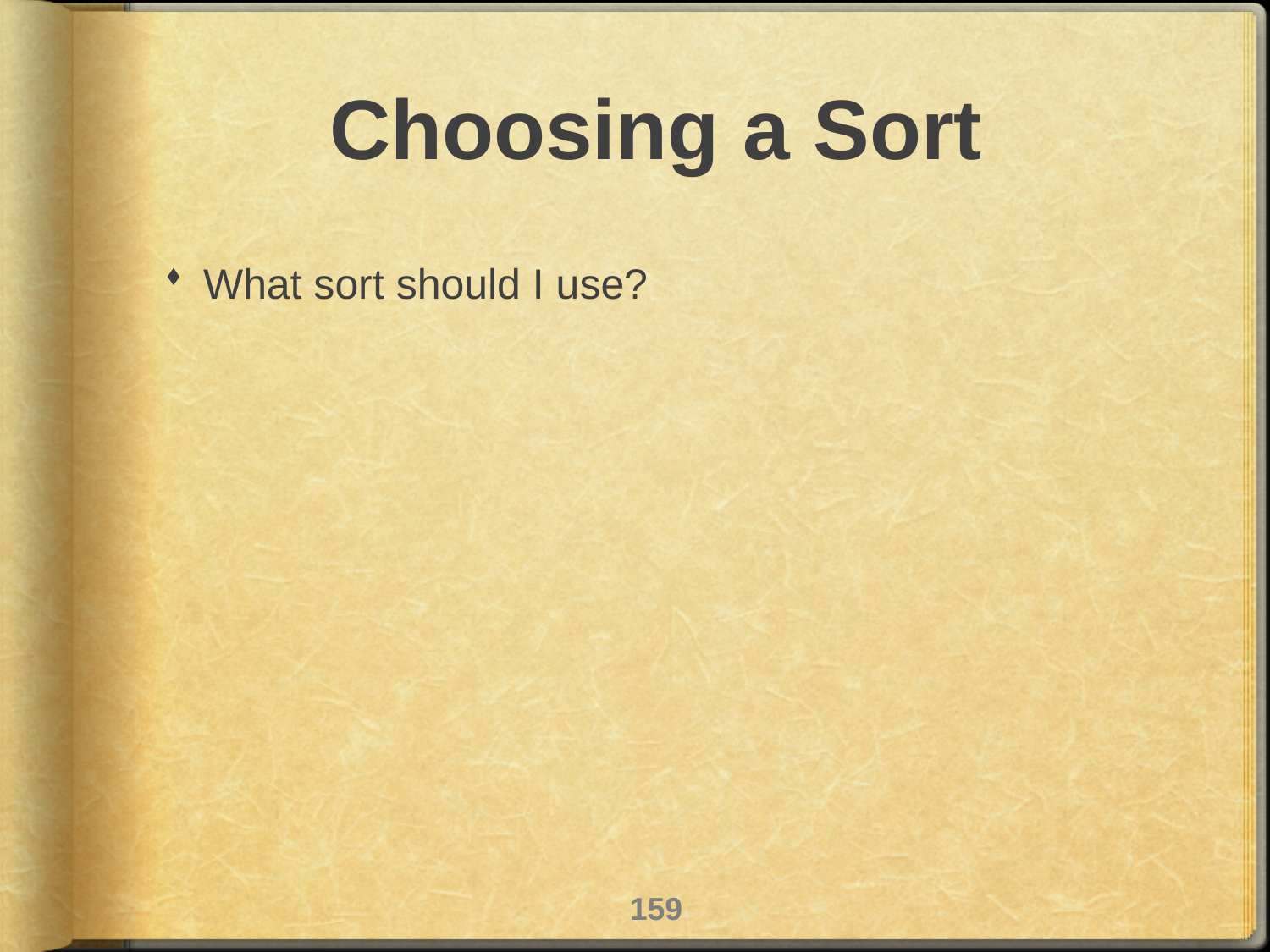

# Choosing a Sort
What sort should I use?
159